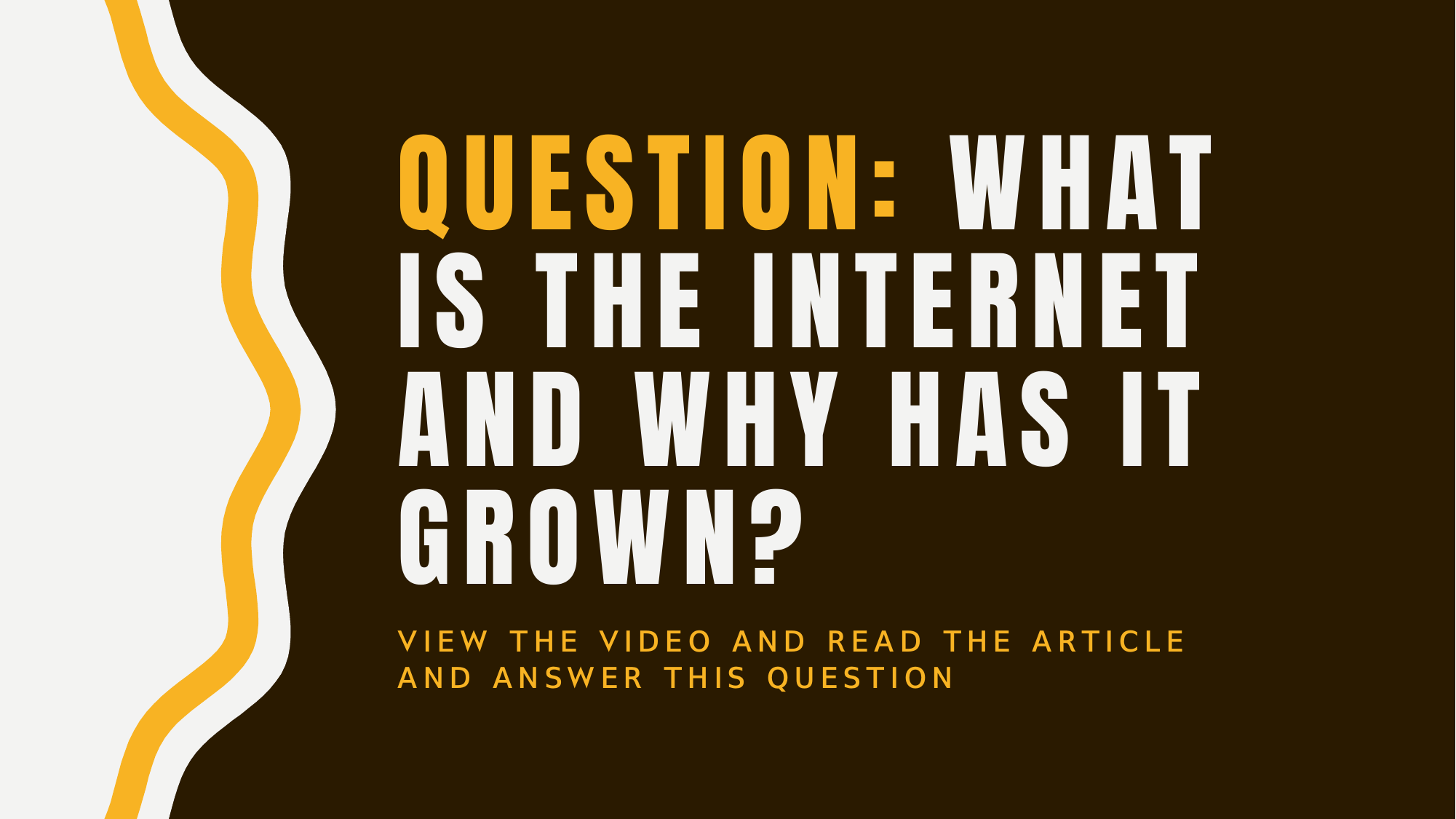

# Question: What is the internet and why has it grown?
View the video and read the article and answer this question